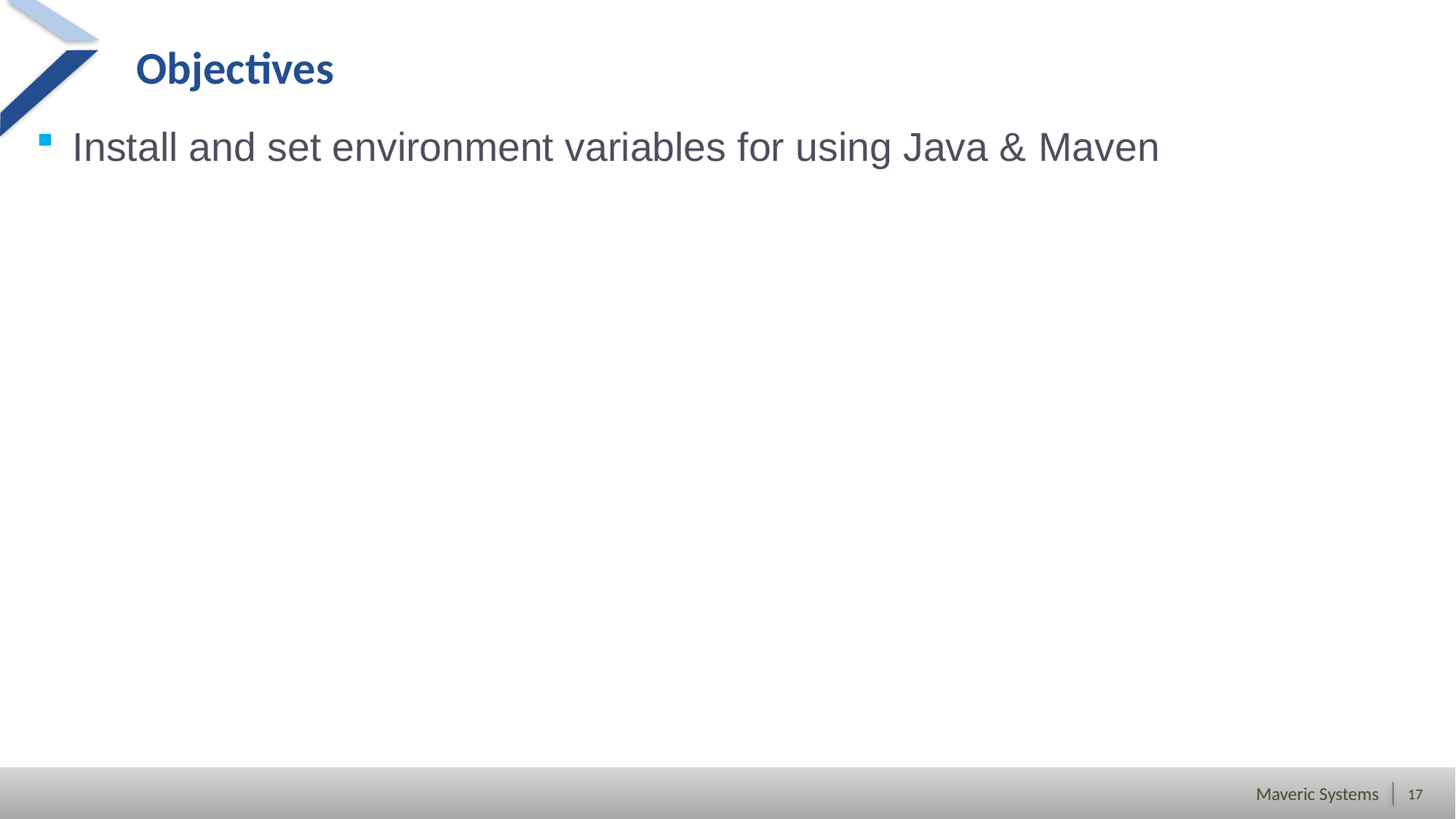

# Objectives
Install and set environment variables for using Java & Maven